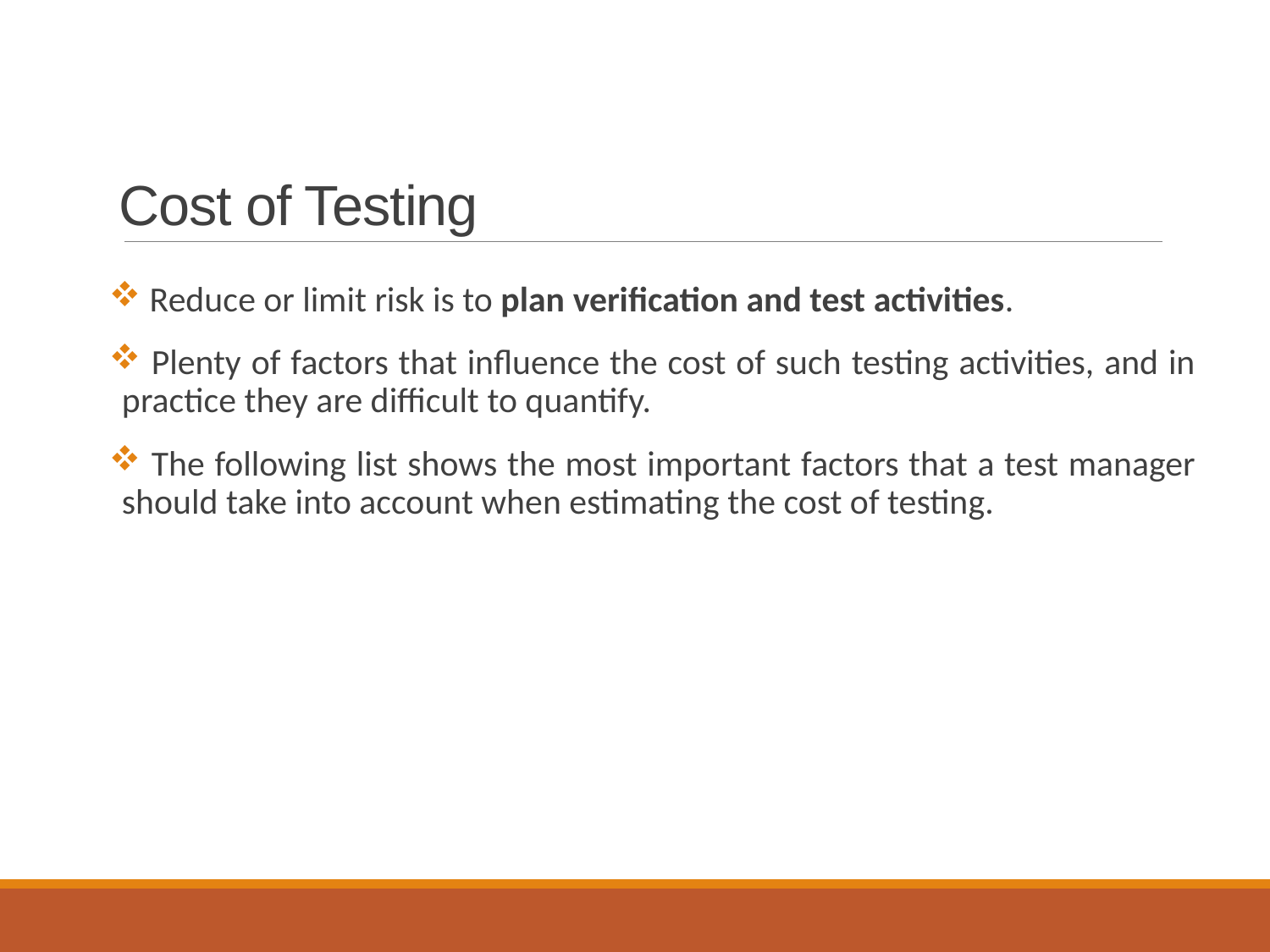

# Cost of Testing
 Reduce or limit risk is to plan verification and test activities.
 Plenty of factors that influence the cost of such testing activities, and in practice they are difficult to quantify.
 The following list shows the most important factors that a test manager should take into account when estimating the cost of testing.